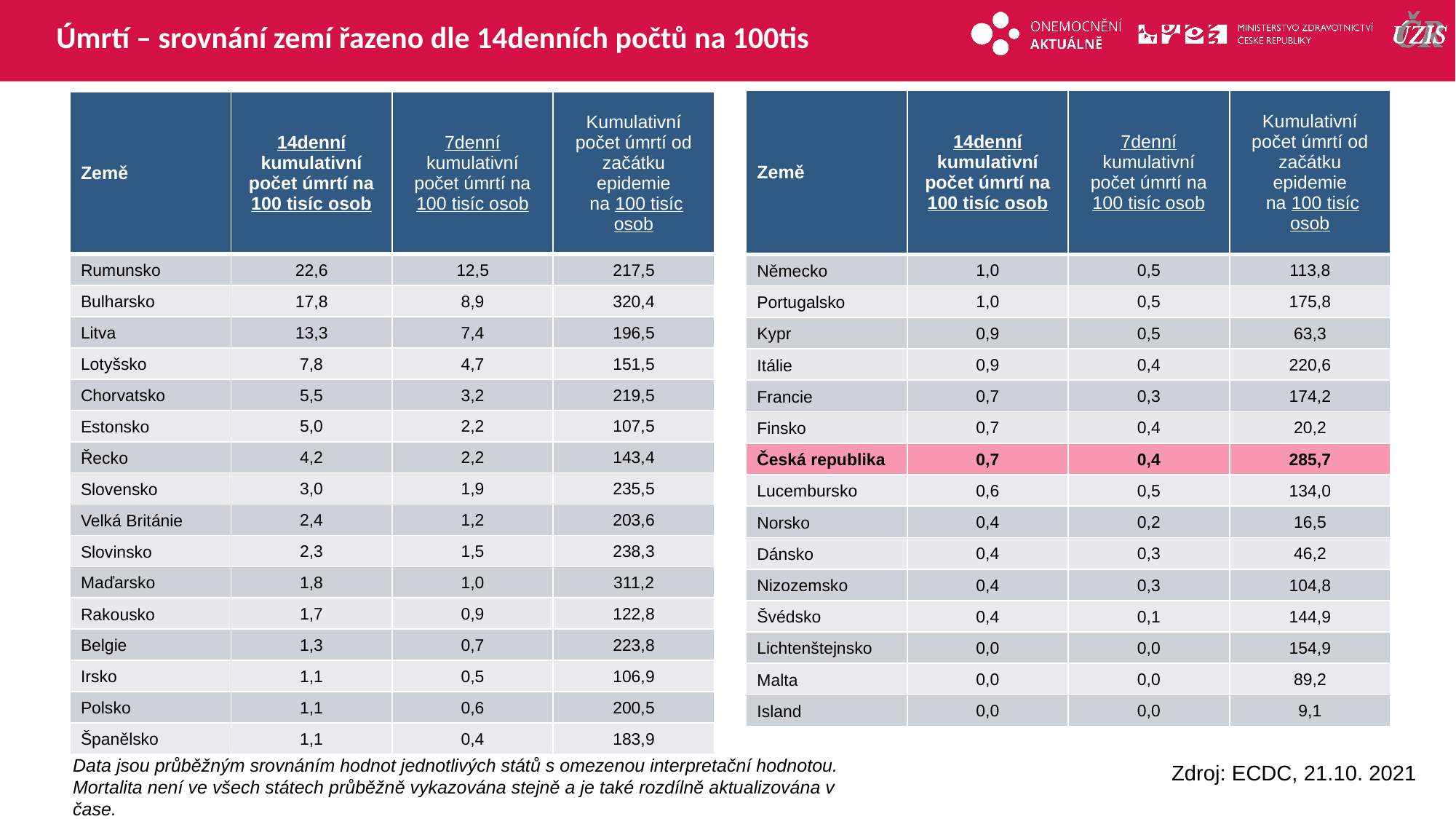

# Úmrtí – srovnání zemí řazeno dle 14denních počtů na 100tis
| Země | 14denní kumulativní počet úmrtí na 100 tisíc osob | 7denní kumulativní počet úmrtí na 100 tisíc osob | Kumulativní počet úmrtí od začátku epidemie na 100 tisíc osob |
| --- | --- | --- | --- |
| Německo | 1,0 | 0,5 | 113,8 |
| Portugalsko | 1,0 | 0,5 | 175,8 |
| Kypr | 0,9 | 0,5 | 63,3 |
| Itálie | 0,9 | 0,4 | 220,6 |
| Francie | 0,7 | 0,3 | 174,2 |
| Finsko | 0,7 | 0,4 | 20,2 |
| Česká republika | 0,7 | 0,4 | 285,7 |
| Lucembursko | 0,6 | 0,5 | 134,0 |
| Norsko | 0,4 | 0,2 | 16,5 |
| Dánsko | 0,4 | 0,3 | 46,2 |
| Nizozemsko | 0,4 | 0,3 | 104,8 |
| Švédsko | 0,4 | 0,1 | 144,9 |
| Lichtenštejnsko | 0,0 | 0,0 | 154,9 |
| Malta | 0,0 | 0,0 | 89,2 |
| Island | 0,0 | 0,0 | 9,1 |
| Země | 14denní kumulativní počet úmrtí na 100 tisíc osob | 7denní kumulativní počet úmrtí na 100 tisíc osob | Kumulativní počet úmrtí od začátku epidemie na 100 tisíc osob |
| --- | --- | --- | --- |
| Rumunsko | 22,6 | 12,5 | 217,5 |
| Bulharsko | 17,8 | 8,9 | 320,4 |
| Litva | 13,3 | 7,4 | 196,5 |
| Lotyšsko | 7,8 | 4,7 | 151,5 |
| Chorvatsko | 5,5 | 3,2 | 219,5 |
| Estonsko | 5,0 | 2,2 | 107,5 |
| Řecko | 4,2 | 2,2 | 143,4 |
| Slovensko | 3,0 | 1,9 | 235,5 |
| Velká Británie | 2,4 | 1,2 | 203,6 |
| Slovinsko | 2,3 | 1,5 | 238,3 |
| Maďarsko | 1,8 | 1,0 | 311,2 |
| Rakousko | 1,7 | 0,9 | 122,8 |
| Belgie | 1,3 | 0,7 | 223,8 |
| Irsko | 1,1 | 0,5 | 106,9 |
| Polsko | 1,1 | 0,6 | 200,5 |
| Španělsko | 1,1 | 0,4 | 183,9 |
Toto není correct – dejte sem tu souhnnou tabulku úmrtí za 2020
Data jsou průběžným srovnáním hodnot jednotlivých států s omezenou interpretační hodnotou. Mortalita není ve všech státech průběžně vykazována stejně a je také rozdílně aktualizována v čase.
Zdroj: ECDC, 21.10. 2021